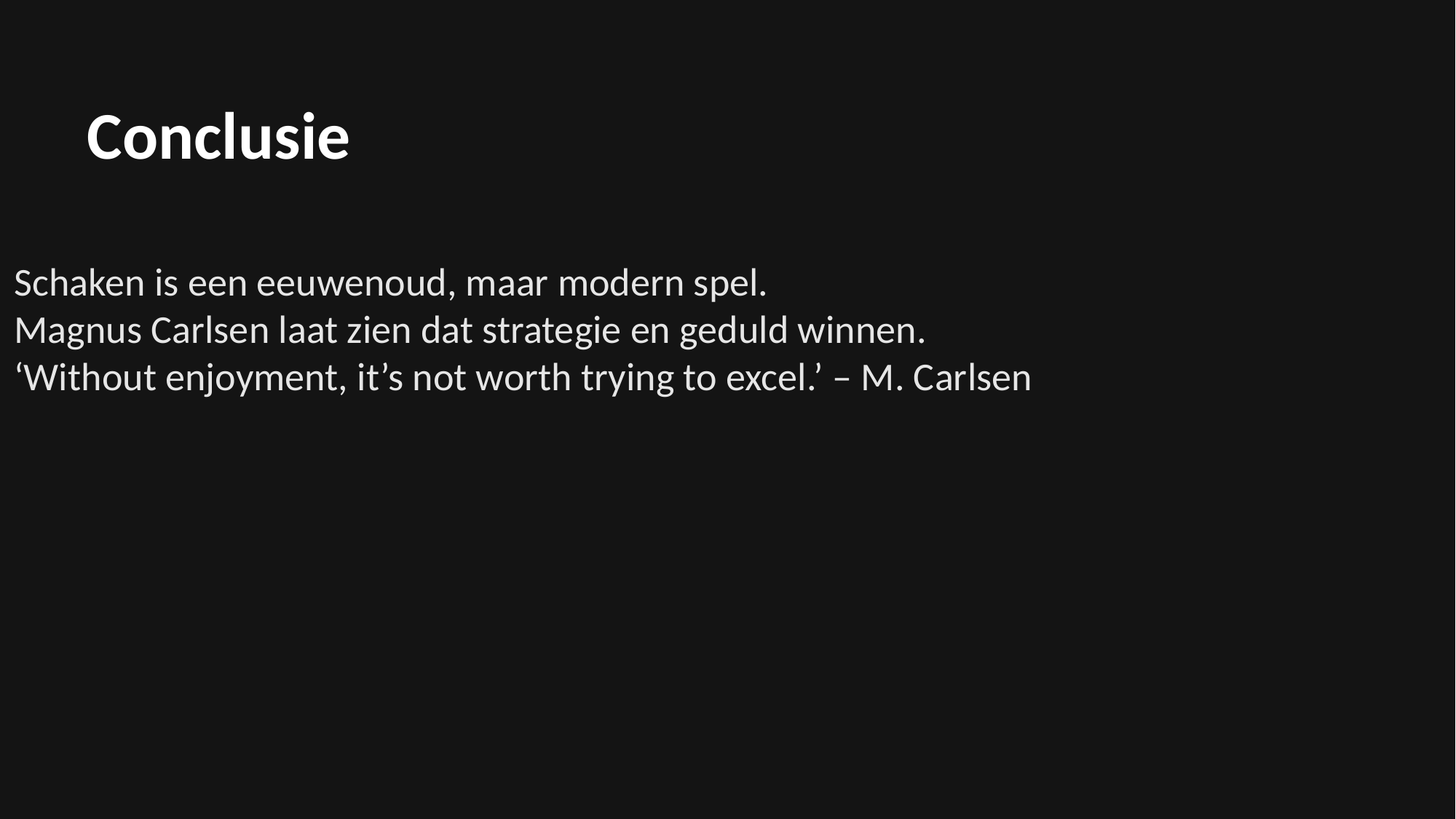

Conclusie

Schaken is een eeuwenoud, maar modern spel.
Magnus Carlsen laat zien dat strategie en geduld winnen.
‘Without enjoyment, it’s not worth trying to excel.’ – M. Carlsen